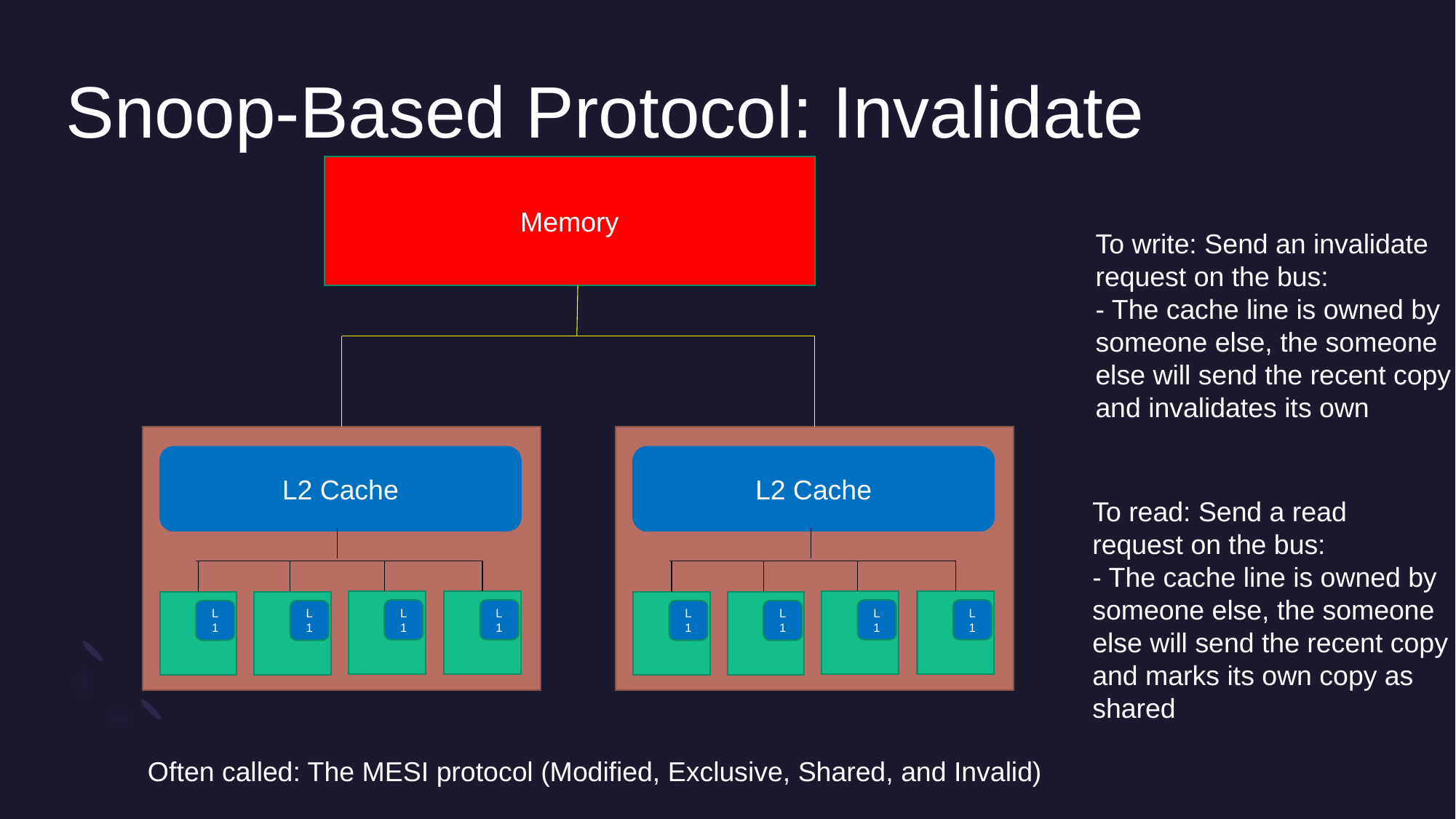

# Snoop-Based Protocol: Invalidate
Memory
To write: Send an invalidate
request on the bus:
- The cache line is owned by
someone else, the someone
else will send the recent copy
and invalidates its own

L2 Cache
L2 Cache
To read: Send a read
request on the bus:
- The cache line is owned by
someone else, the someone
else will send the recent copy
and marks its own copy as
shared

L1

L1

L1

L1

L1

L1

L1

L1
Often called: The MESI protocol (Modified, Exclusive, Shared, and Invalid)